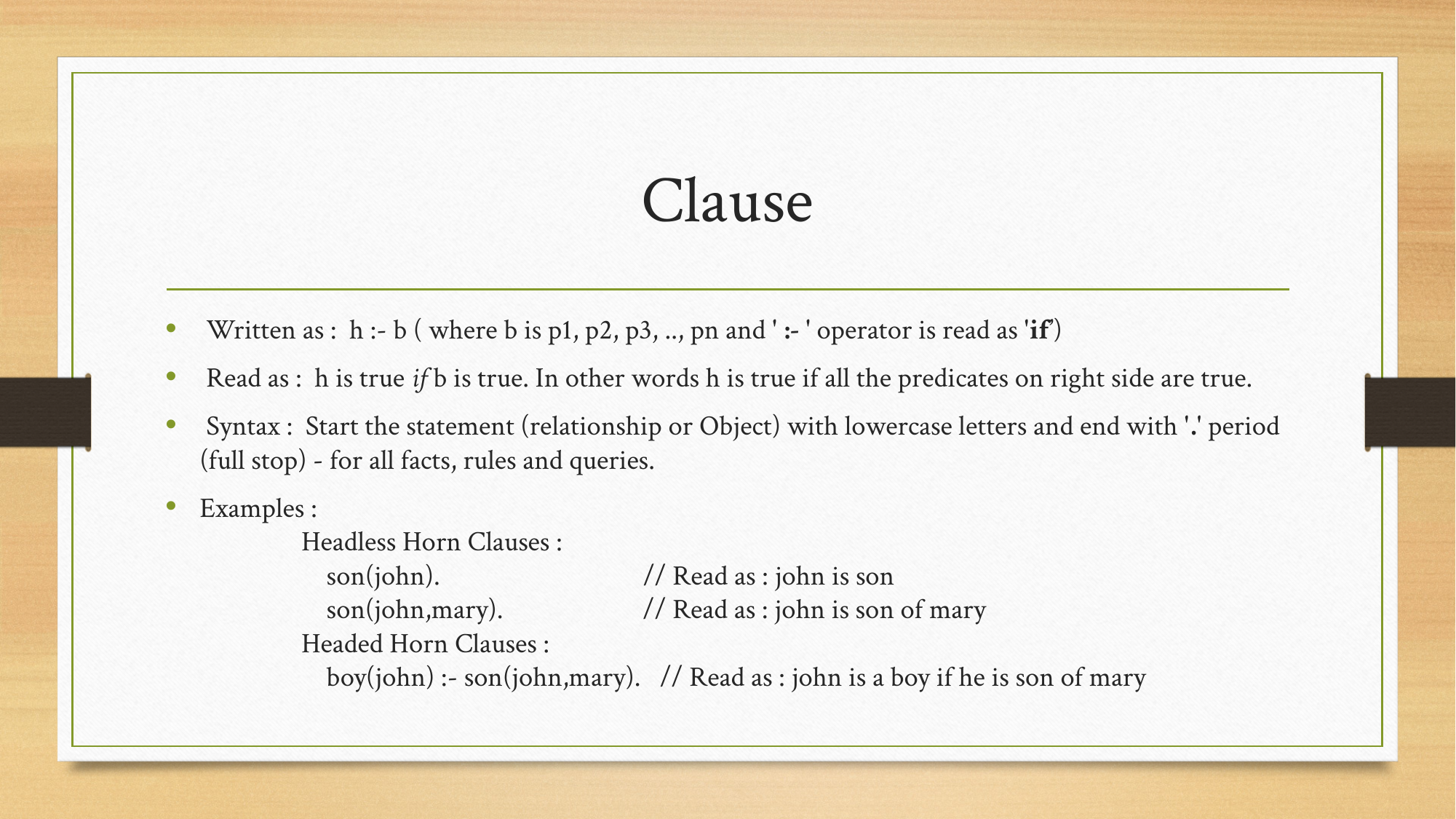

# Clause
 Written as :  h :- b ( where b is p1, p2, p3, .., pn and ' :- ' operator is read as 'if’)
 Read as :  h is true if b is true. In other words h is true if all the predicates on right side are true.
 Syntax :  Start the statement (relationship or Object) with lowercase letters and end with '.' period (full stop) - for all facts, rules and queries.
Examples :
                Headless Horn Clauses :
                    son(john).                                // Read as : john is son
                    son(john,mary).                      // Read as : john is son of mary
                Headed Horn Clauses :
                    boy(john) :- son(john,mary).   // Read as : john is a boy if he is son of mary